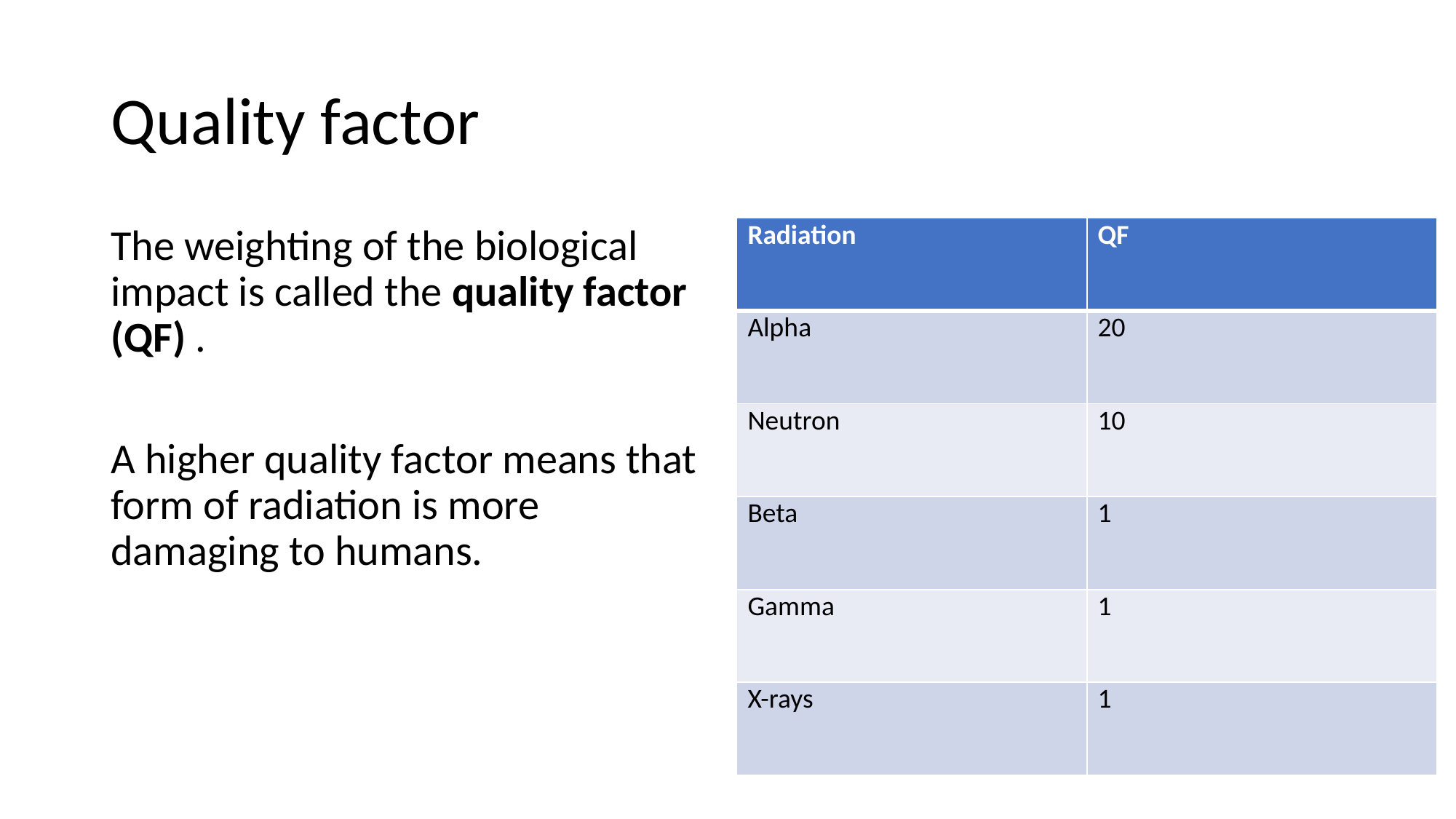

# Quality factor
The weighting of the biological impact is called the quality factor (QF) .

A higher quality factor means that form of radiation is more damaging to humans.
| Radiation | QF |
| --- | --- |
| Alpha | 20 |
| Neutron | 10 |
| Beta | 1 |
| Gamma | 1 |
| X-rays | 1 |